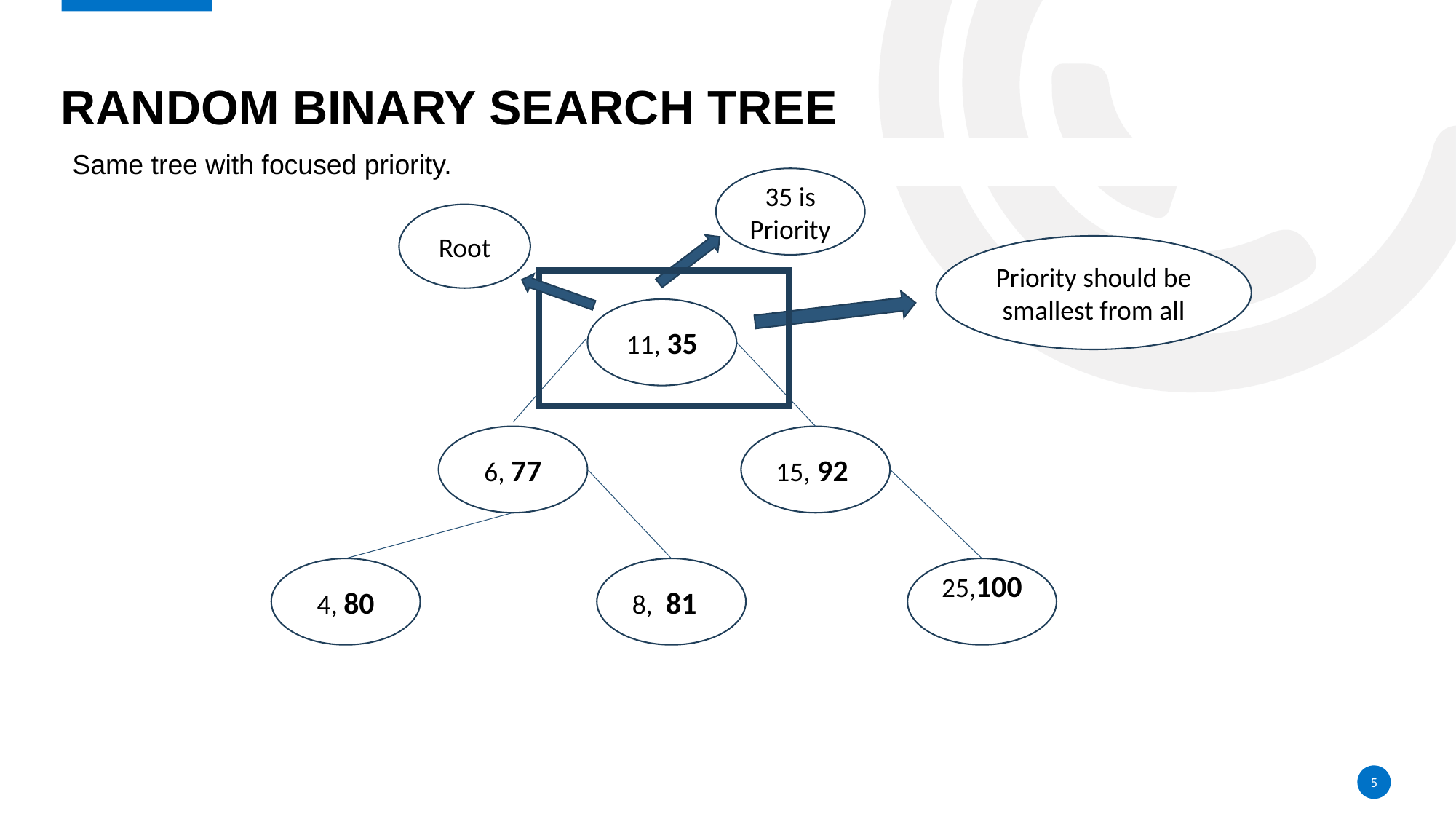

# Random Binary Search Tree
Same tree with focused priority.
35 is Priority
Root
Priority should be smallest from all

11, 35

6, 77
15, 92
4, 80
8,  81
25,100

5